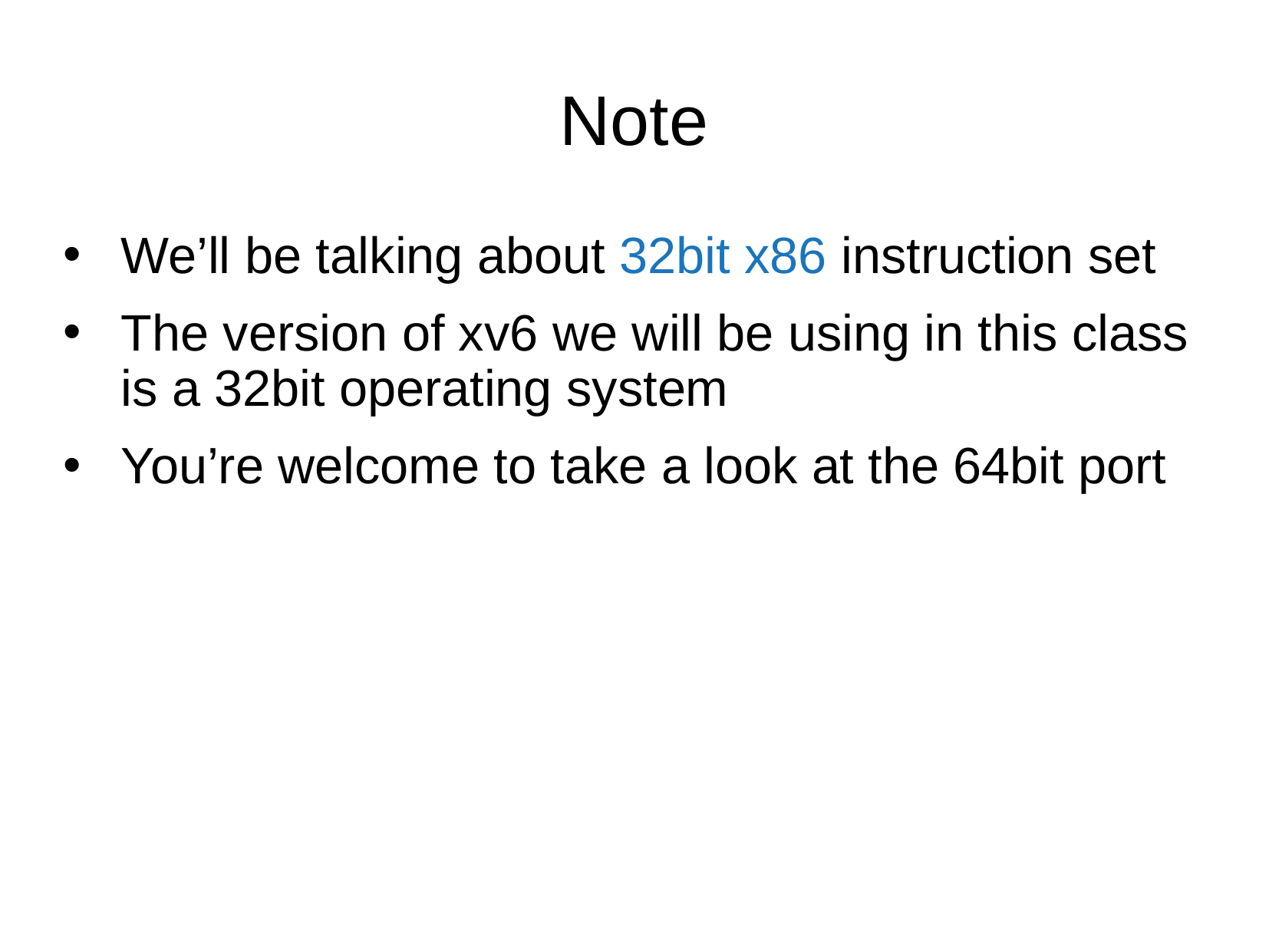

Note
We’ll be talking about 32bit x86 instruction set
The version of xv6 we will be using in this class is a 32bit operating system
You’re welcome to take a look at the 64bit port